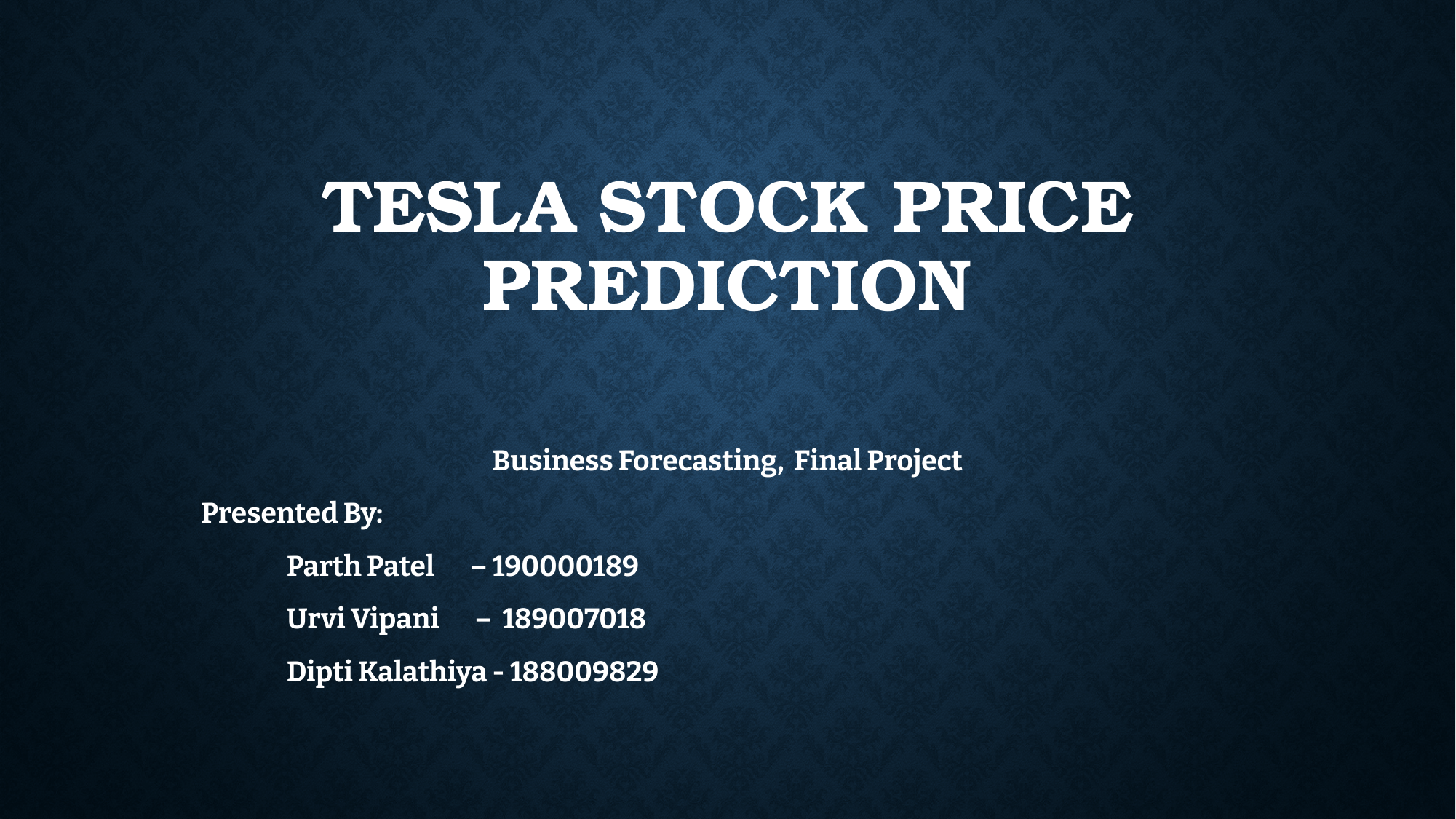

# TESLA Stock Price Prediction
Business Forecasting,  Final Project
Presented By:
	Parth Patel       – 190000189
	Urvi Vipani       –  189007018
	Dipti Kalathiya - 188009829